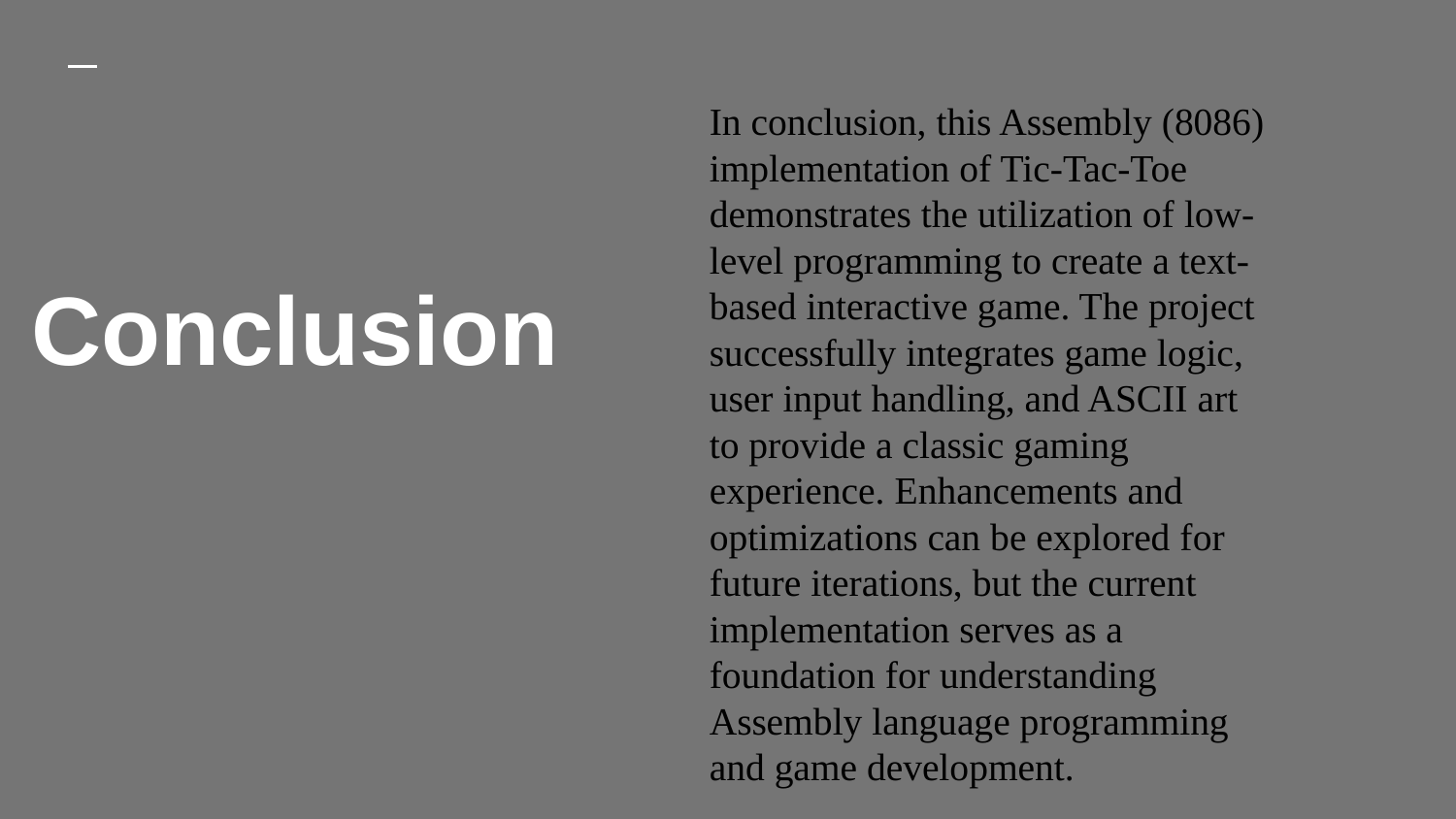

# Conclusion
In conclusion, this Assembly (8086) implementation of Tic-Tac-Toe demonstrates the utilization of low-level programming to create a text-based interactive game. The project successfully integrates game logic, user input handling, and ASCII art to provide a classic gaming experience. Enhancements and optimizations can be explored for future iterations, but the current implementation serves as a foundation for understanding Assembly language programming and game development.